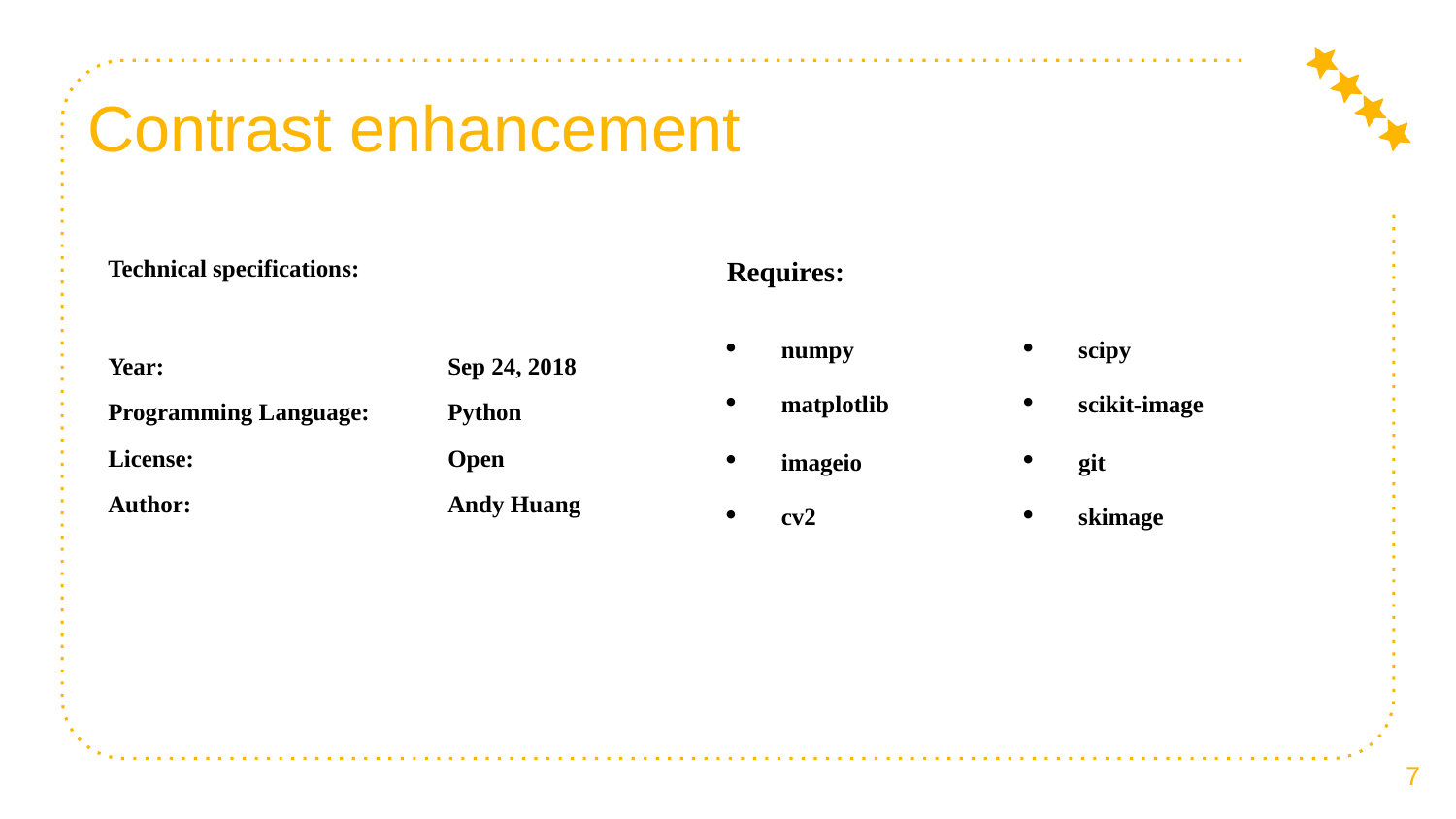

Contrast enhancement

| Technical specifications: |  |
| --- | --- |
| Year: | Sep 24, 2018 |
| Programming Language: | Python |
| License: | Open |
| Author: | Andy Huang |
| Requires: |  |
| --- | --- |
| numpy | scipy |
| matplotlib | scikit-image |
| imageio | git |
| cv2 | skimage |
7